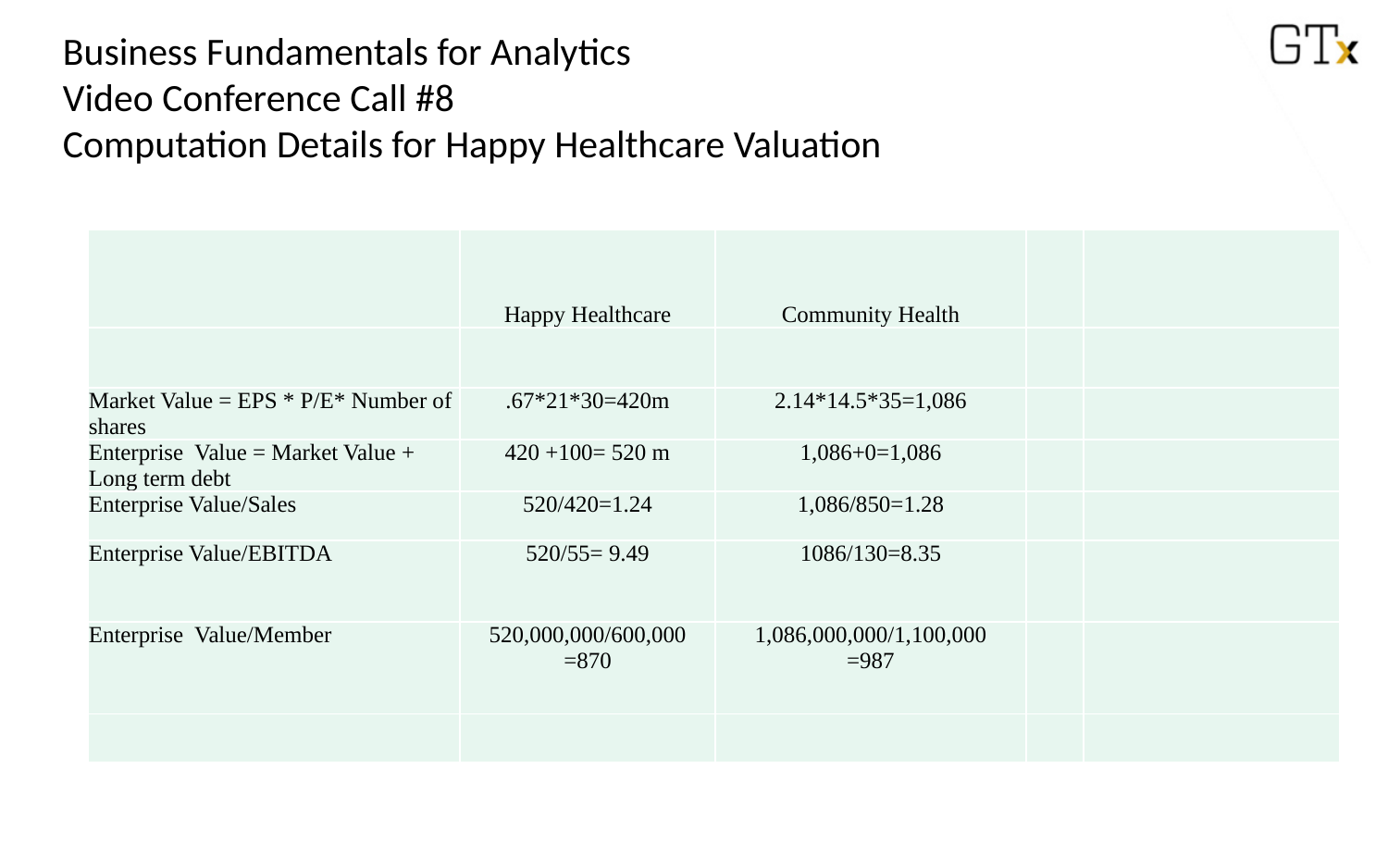

Business Fundamentals for Analytics
Video Conference Call #8
Computation Details for Happy Healthcare Valuation
|  | Happy Healthcare | Community Health |  |  |
| --- | --- | --- | --- | --- |
|  |  |  |  |  |
| Market Value = EPS \* P/E\* Number of shares | .67\*21\*30=420m | 2.14\*14.5\*35=1,086 |  |  |
| Enterprise Value = Market Value + Long term debt | 420 +100= 520 m | 1,086+0=1,086 |  |  |
| Enterprise Value/Sales | 520/420=1.24 | 1,086/850=1.28 |  |  |
| Enterprise Value/EBITDA | 520/55= 9.49 | 1086/130=8.35 |  |  |
| Enterprise Value/Member | 520,000,000/600,000 =870 | 1,086,000,000/1,100,000 =987 |  |  |
|  |  |  |  |  |